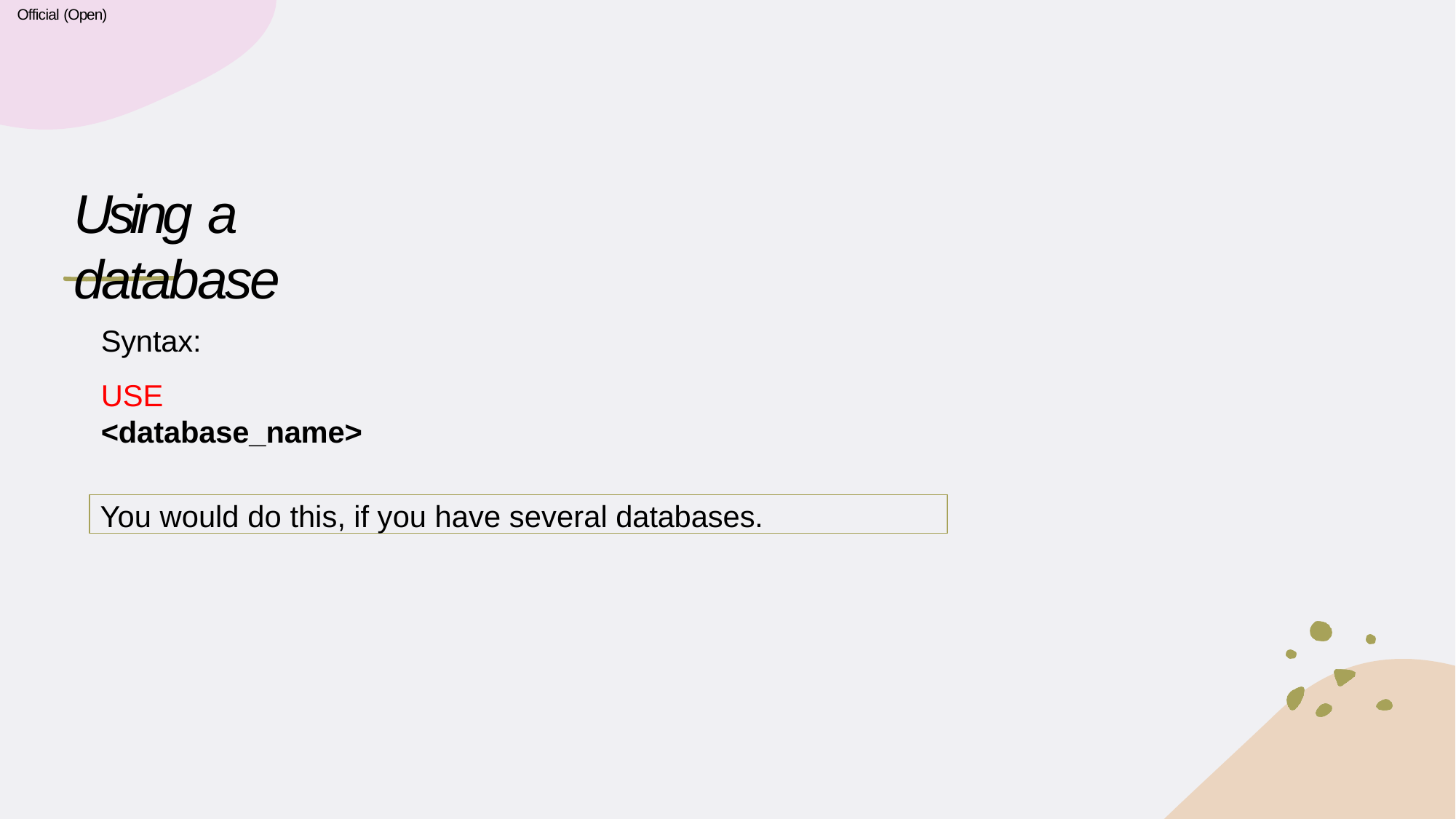

Official (Open)
# Using a database

Syntax:
USE <database_name>
You would do this, if you have several databases.